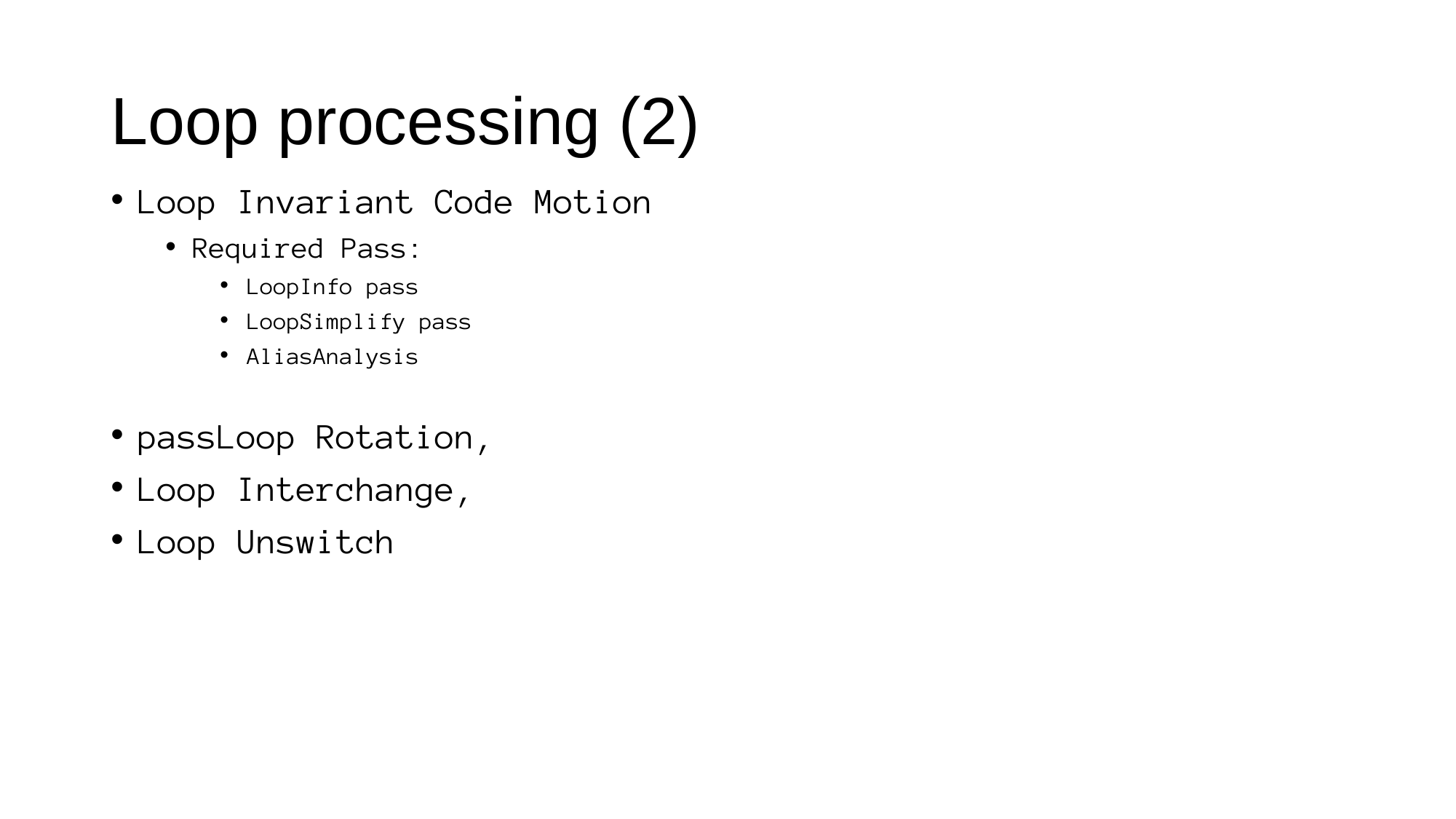

# Loop processing (2)
Loop Invariant Code Motion
Required Pass:
LoopInfo pass
LoopSimplify pass
AliasAnalysis

passLoop Rotation,
Loop Interchange,
Loop Unswitch